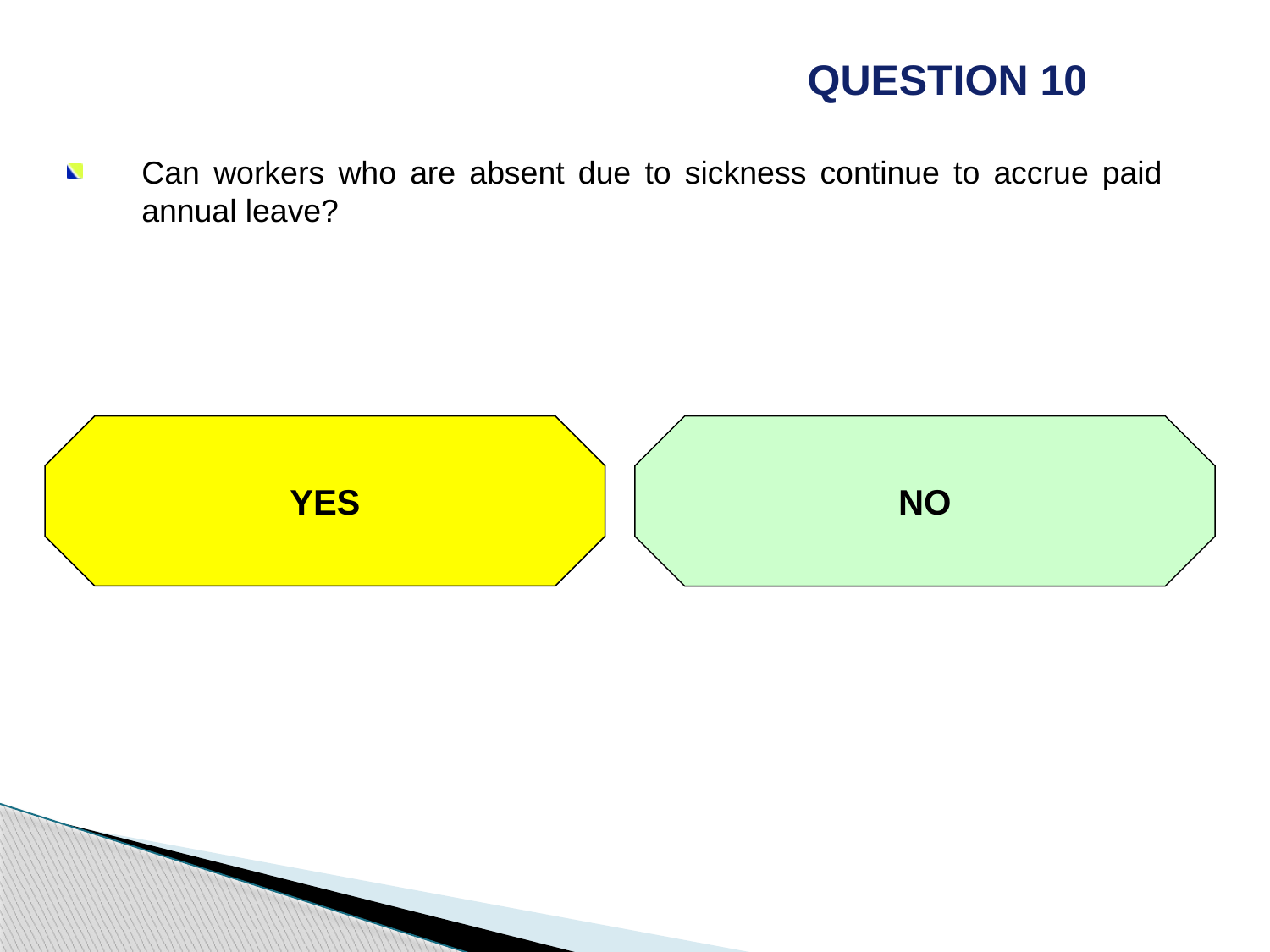

QUESTION 10
Can workers who are absent due to sickness continue to accrue paid annual leave?
YES
NO